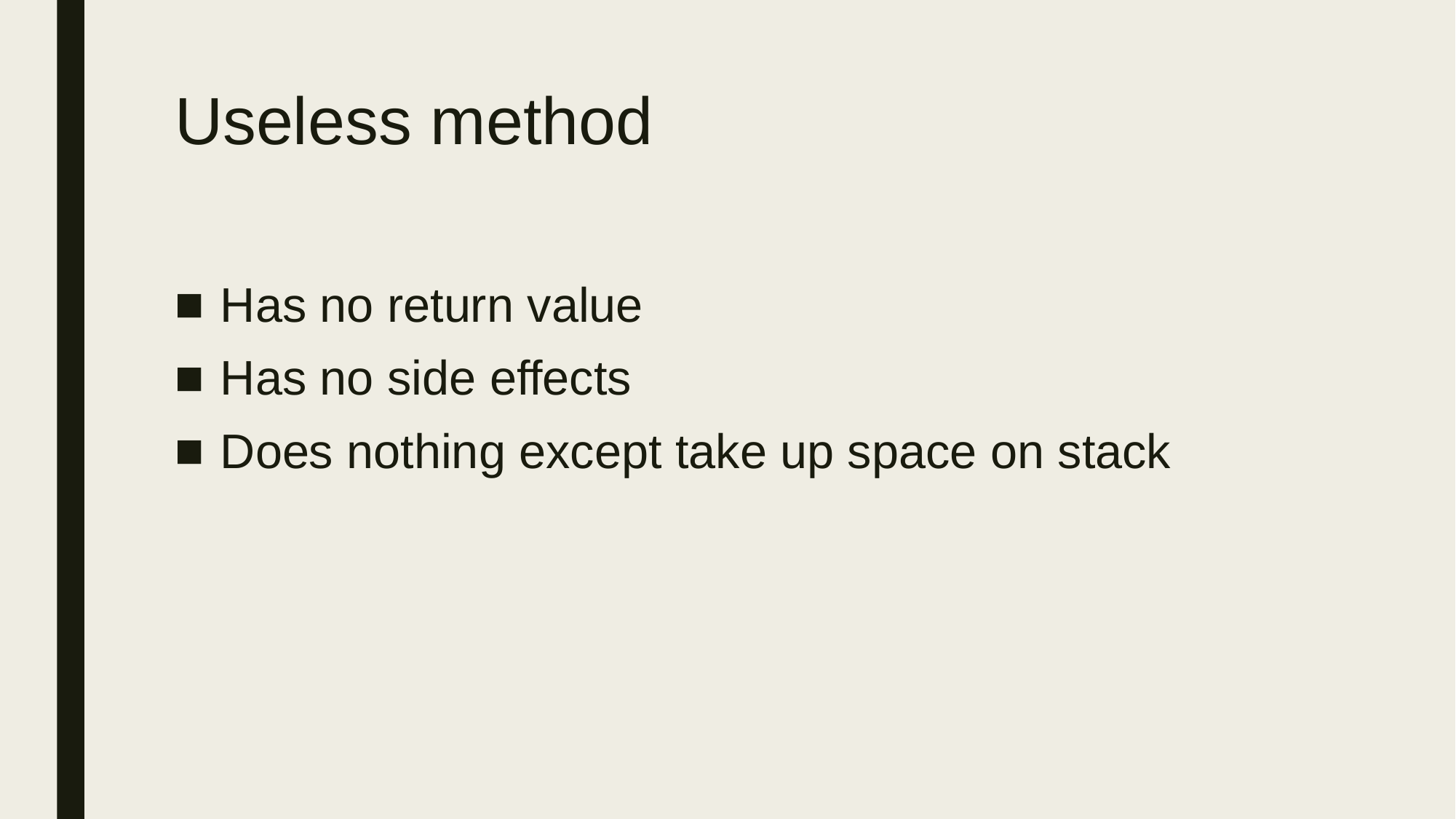

# Useless method
Has no return value
Has no side effects
Does nothing except take up space on stack